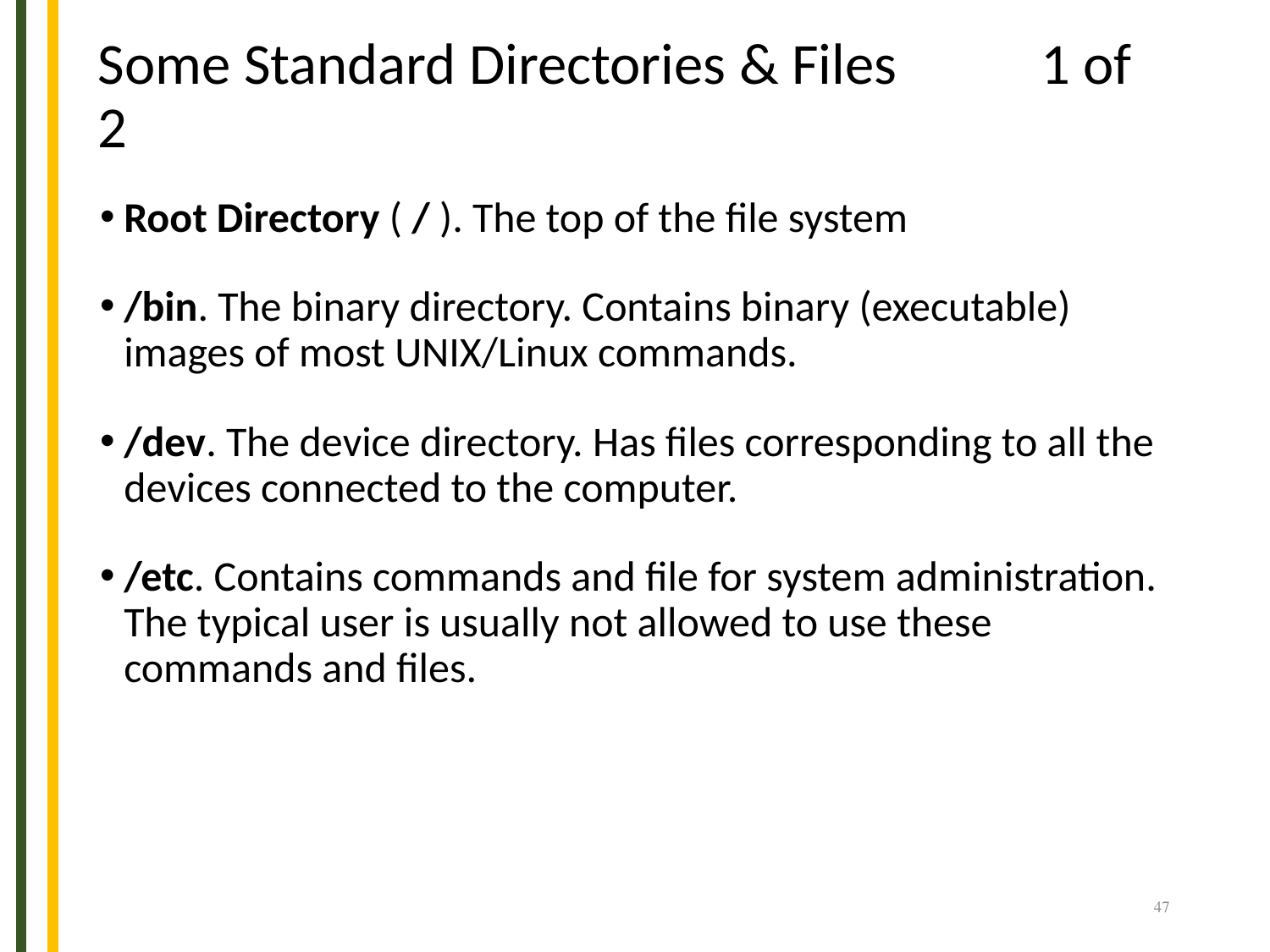

# Some Standard Directories & Files           1 of 2
Root Directory ( / ). The top of the file system

/bin. The binary directory. Contains binary (executable) images of most UNIX/Linux commands.

/dev. The device directory. Has files corresponding to all the devices connected to the computer.

/etc. Contains commands and file for system administration. The typical user is usually not allowed to use these commands and files.

47